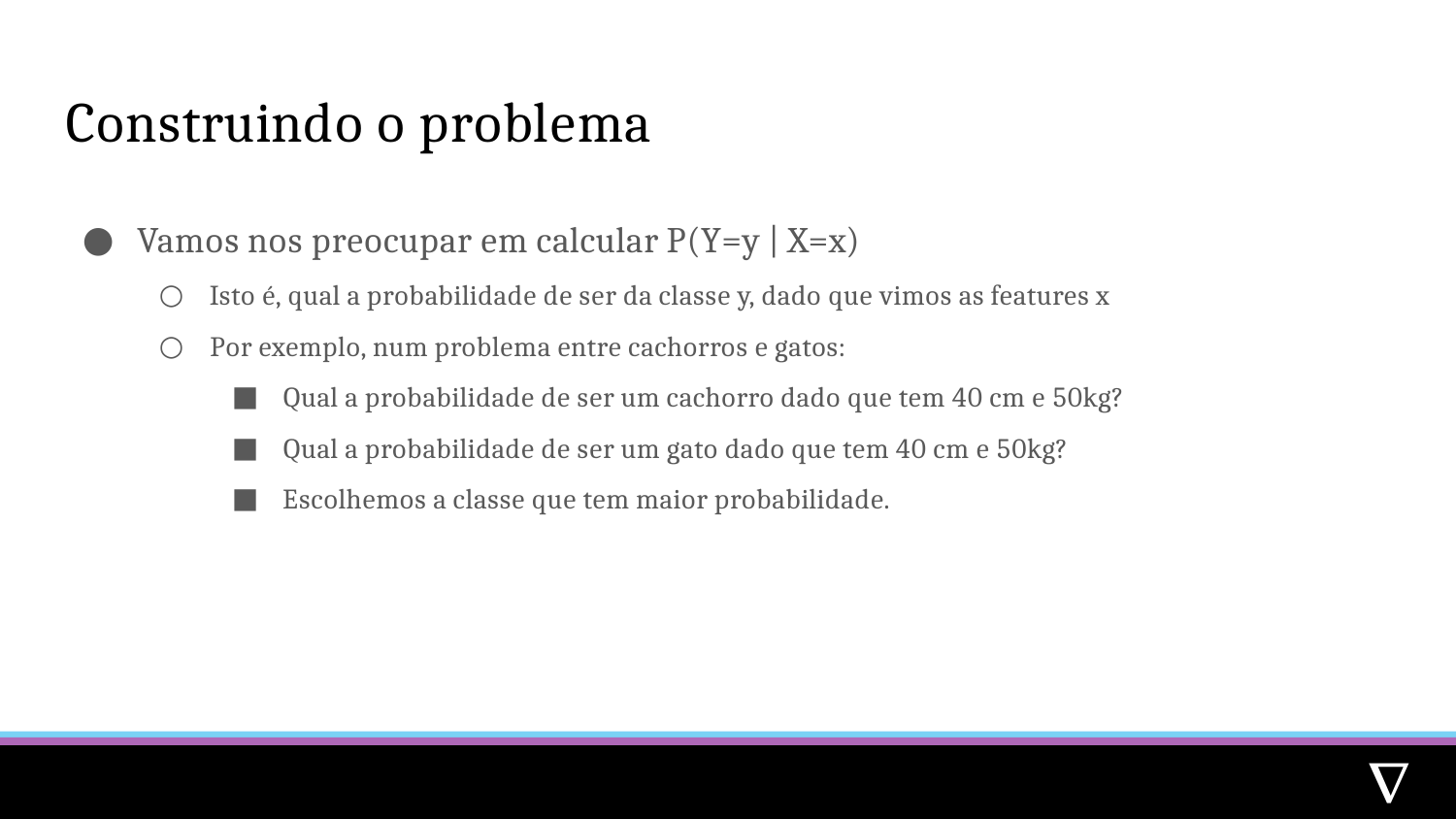

# Construindo o problema
Vamos nos preocupar em calcular P(Y=y | X=x)
Isto é, qual a probabilidade de ser da classe y, dado que vimos as features x
Por exemplo, num problema entre cachorros e gatos:
Qual a probabilidade de ser um cachorro dado que tem 40 cm e 50kg?
Qual a probabilidade de ser um gato dado que tem 40 cm e 50kg?
Escolhemos a classe que tem maior probabilidade.